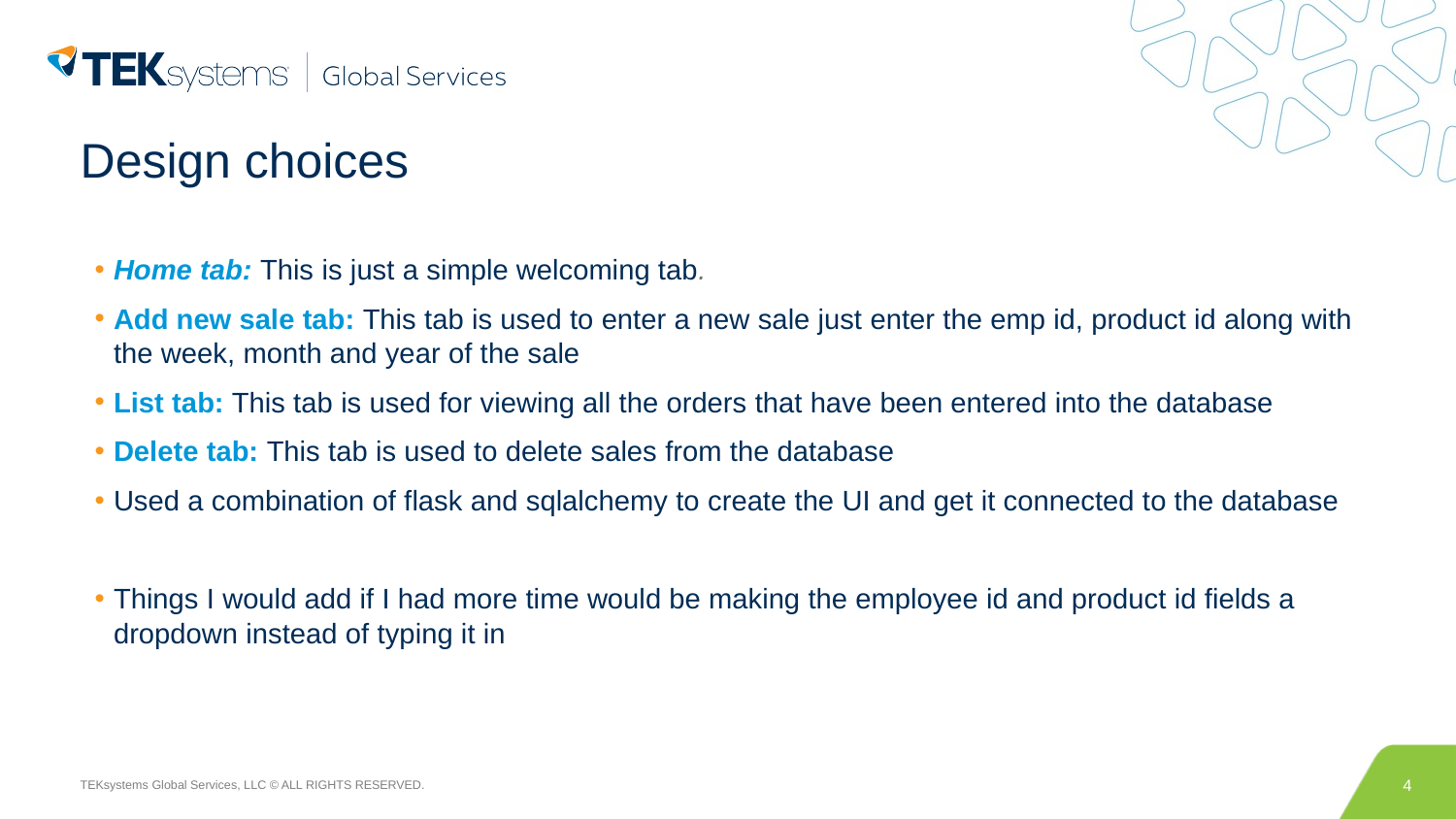

# Design choices
Home tab: This is just a simple welcoming tab.
Add new sale tab: This tab is used to enter a new sale just enter the emp id, product id along with the week, month and year of the sale
List tab: This tab is used for viewing all the orders that have been entered into the database
Delete tab: This tab is used to delete sales from the database
Used a combination of flask and sqlalchemy to create the UI and get it connected to the database

Things I would add if I had more time would be making the employee id and product id fields a dropdown instead of typing it in
4